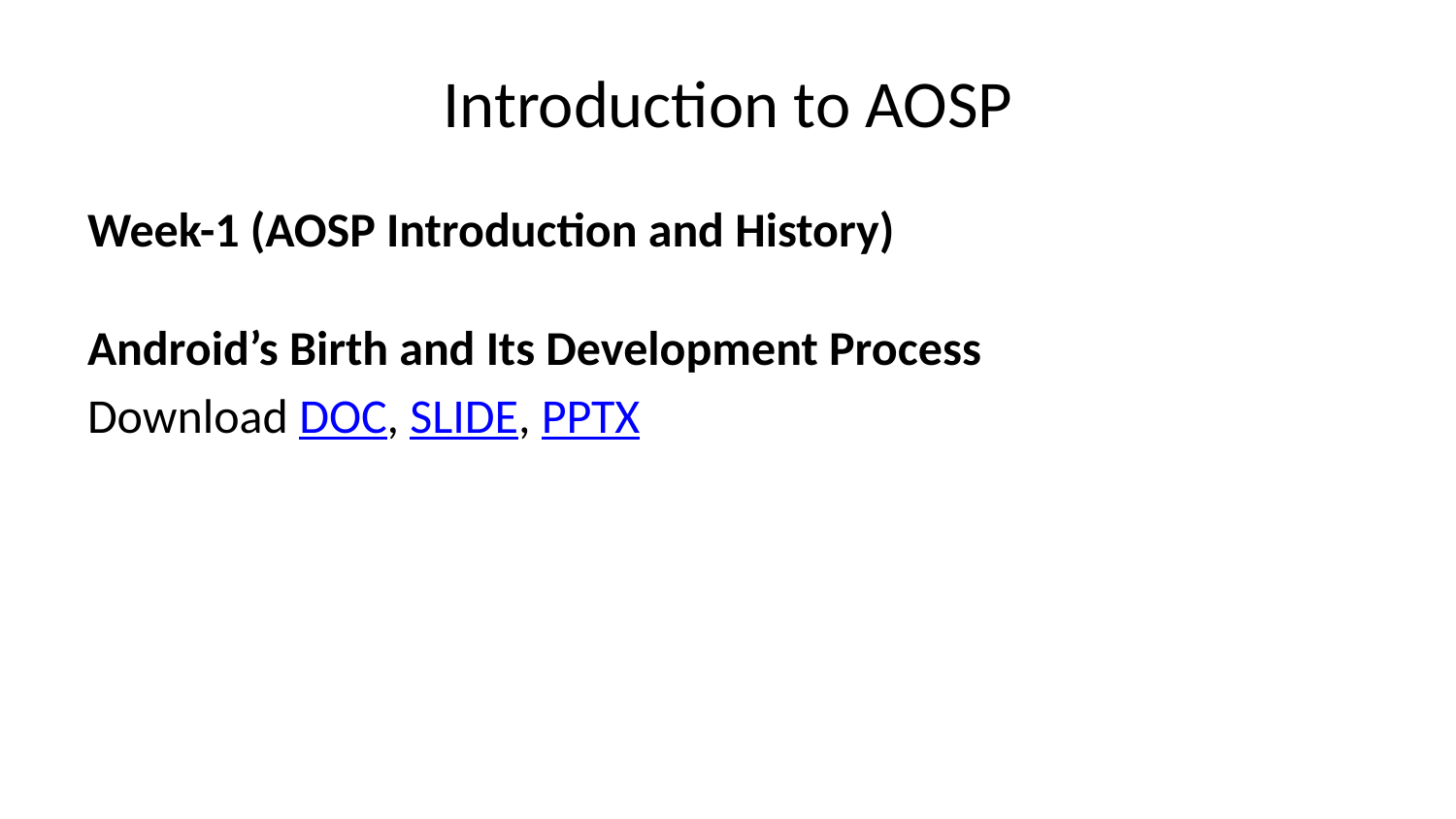

# Introduction to AOSP
Week-1 (AOSP Introduction and History)
Android’s Birth and Its Development Process
Download DOC, SLIDE, PPTX